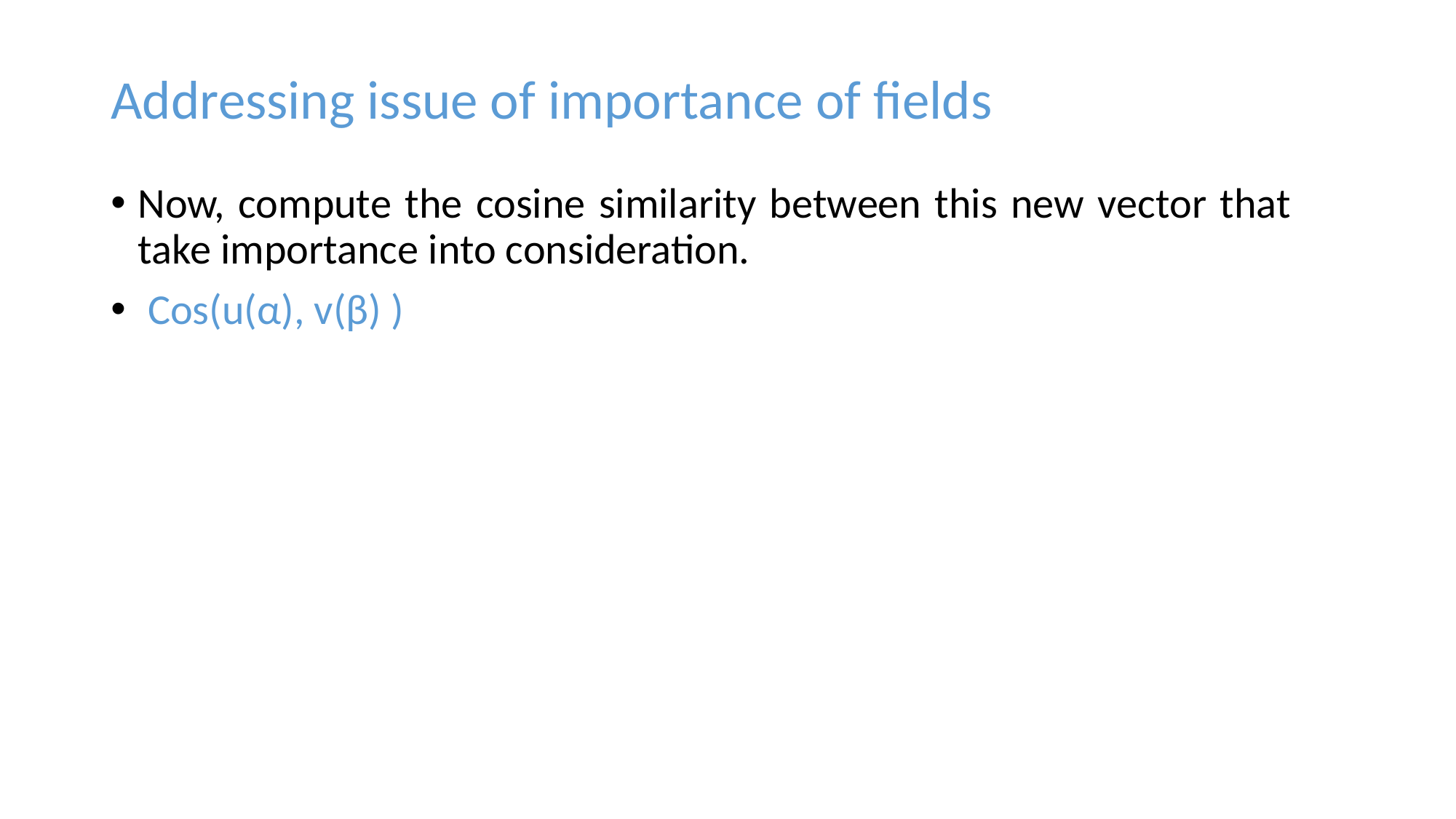

# Addressing issue of importance of fields
Now, compute the cosine similarity between this new vector that take importance into consideration.
 Cos(u(α), v(β) )